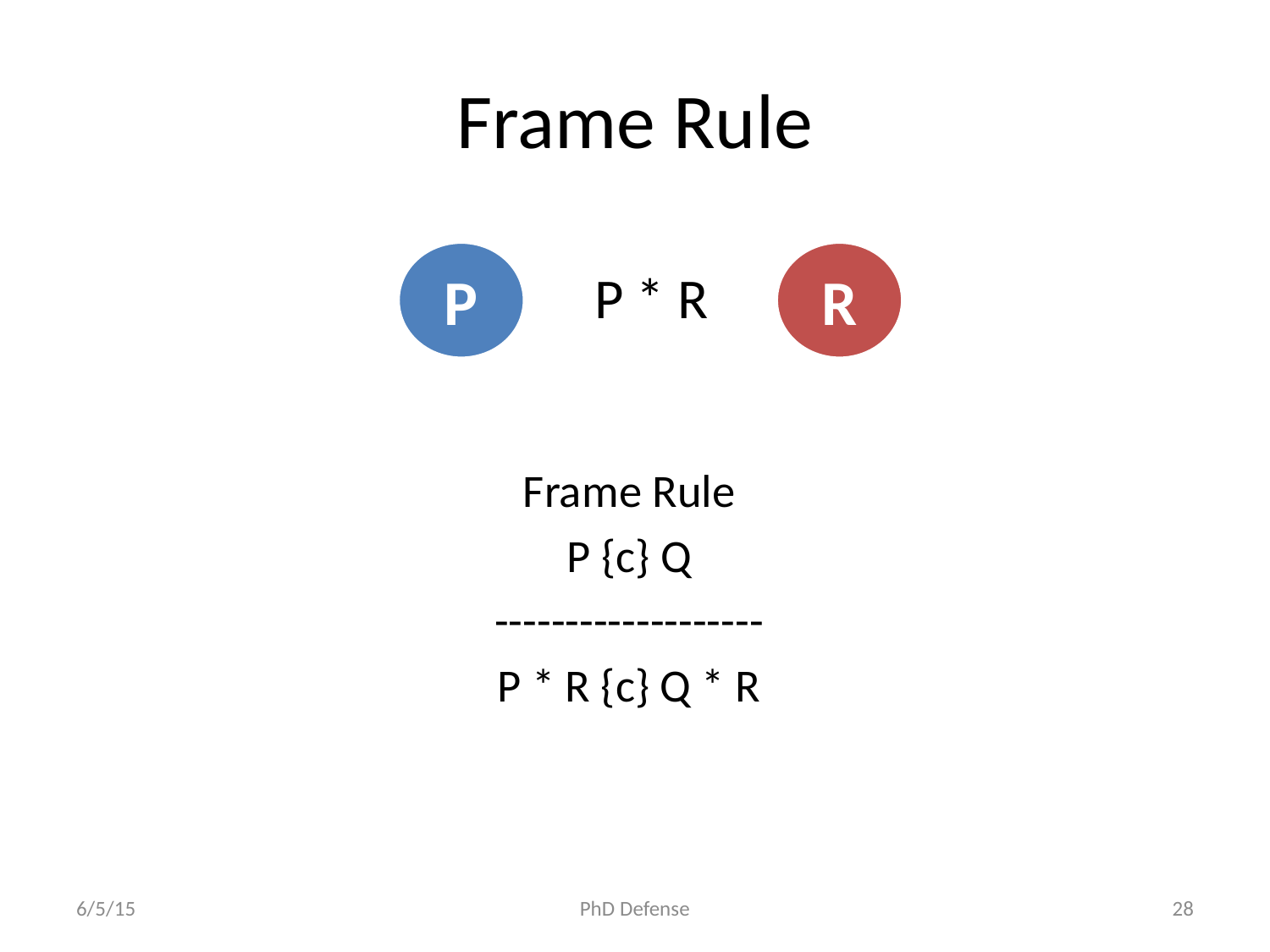

# Frame Rule
P
R
P * R
Frame Rule
P {c} Q
-------------------
P * R {c} Q * R
6/5/15
PhD Defense
28